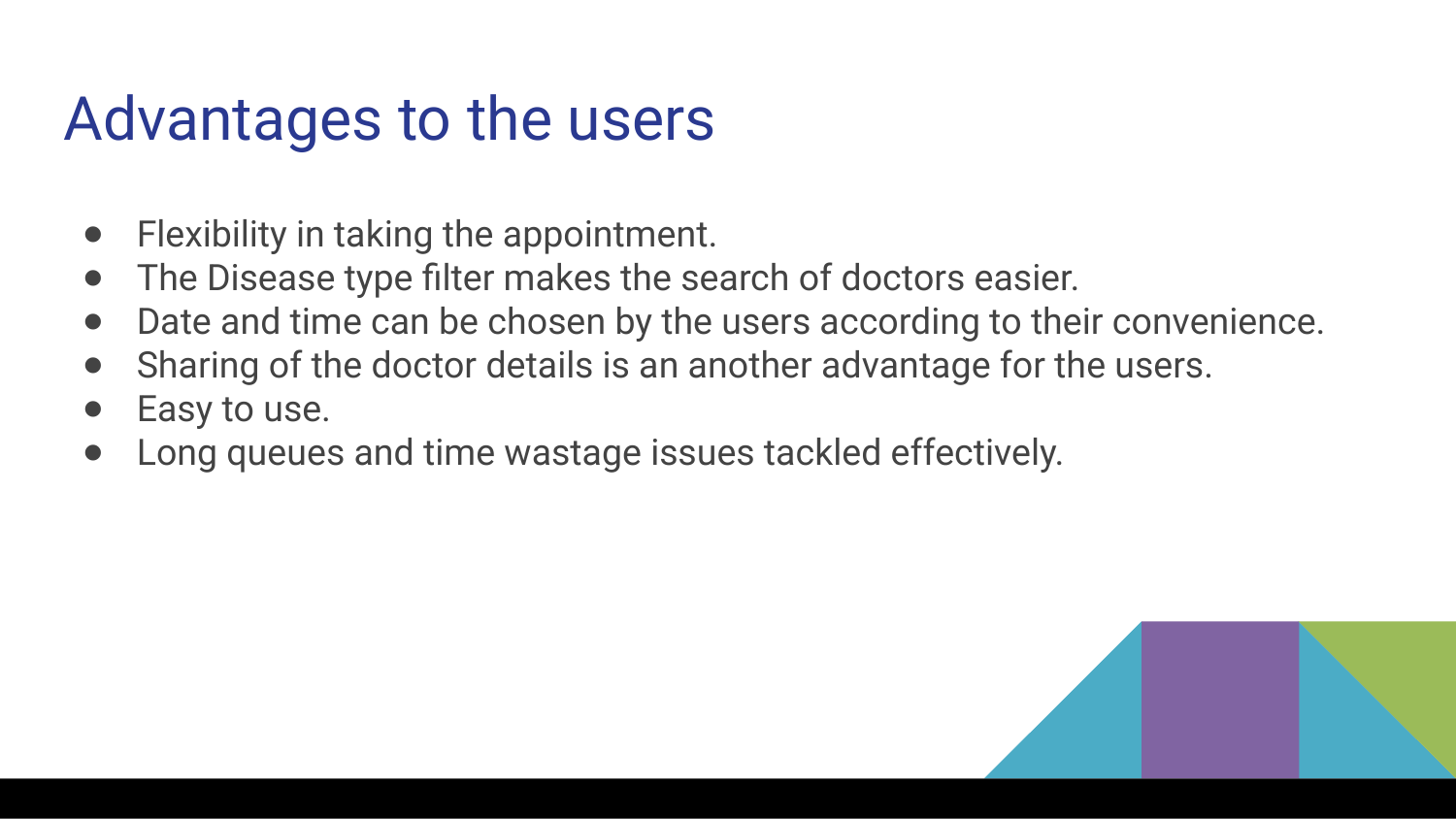

Advantages to the users
Flexibility in taking the appointment.
The Disease type filter makes the search of doctors easier.
Date and time can be chosen by the users according to their convenience.
Sharing of the doctor details is an another advantage for the users.
Easy to use.
Long queues and time wastage issues tackled effectively.